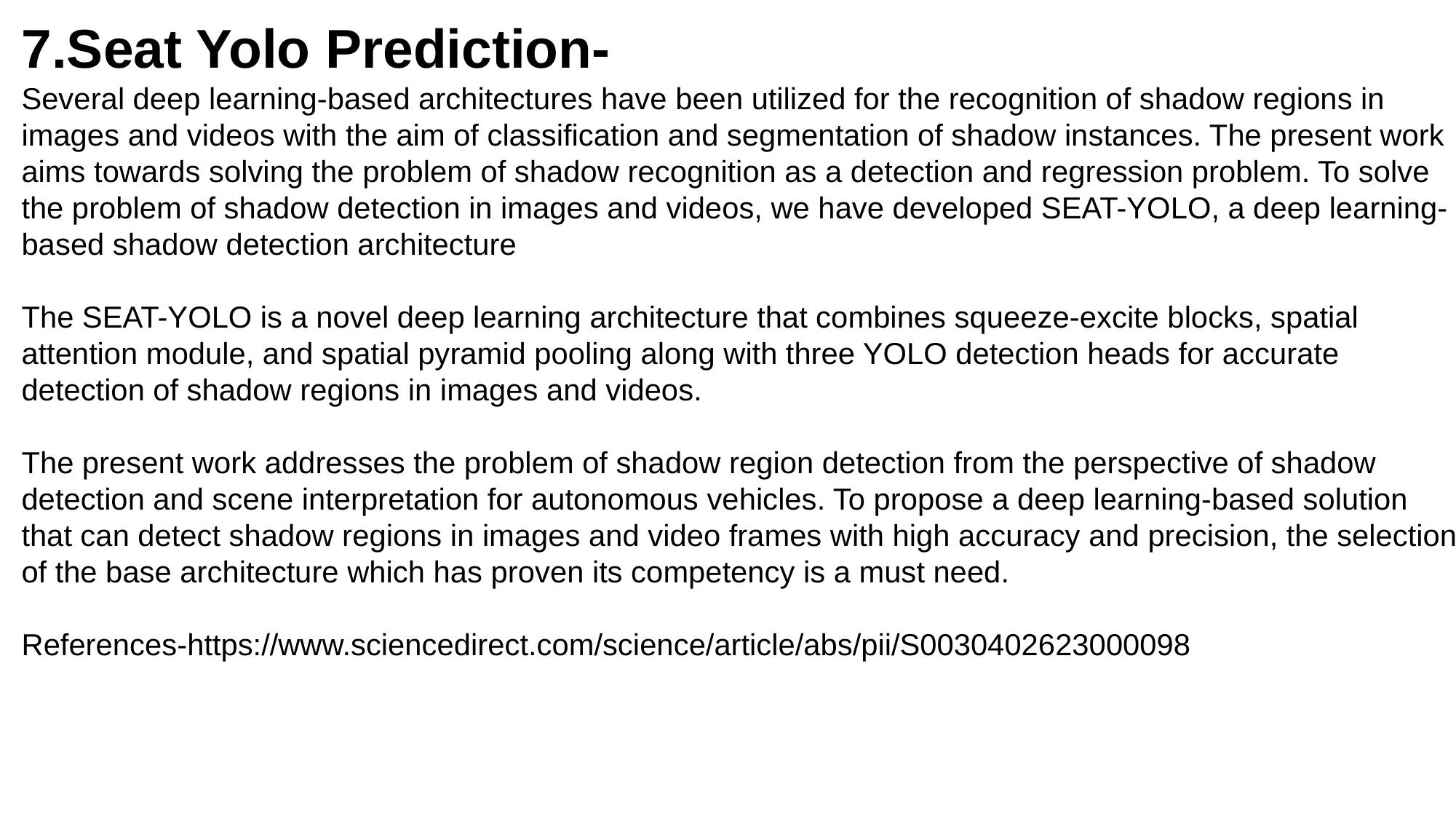

7.Seat Yolo Prediction-
Several deep learning-based architectures have been utilized for the recognition of shadow regions in images and videos with the aim of classification and segmentation of shadow instances. The present work aims towards solving the problem of shadow recognition as a detection and regression problem. To solve the problem of shadow detection in images and videos, we have developed SEAT-YOLO, a deep learning-based shadow detection architecture

The SEAT-YOLO is a novel deep learning architecture that combines squeeze-excite blocks, spatial attention module, and spatial pyramid pooling along with three YOLO detection heads for accurate detection of shadow regions in images and videos.

The present work addresses the problem of shadow region detection from the perspective of shadow detection and scene interpretation for autonomous vehicles. To propose a deep learning-based solution that can detect shadow regions in images and video frames with high accuracy and precision, the selection of the base architecture which has proven its competency is a must need.

References-https://www.sciencedirect.com/science/article/abs/pii/S0030402623000098